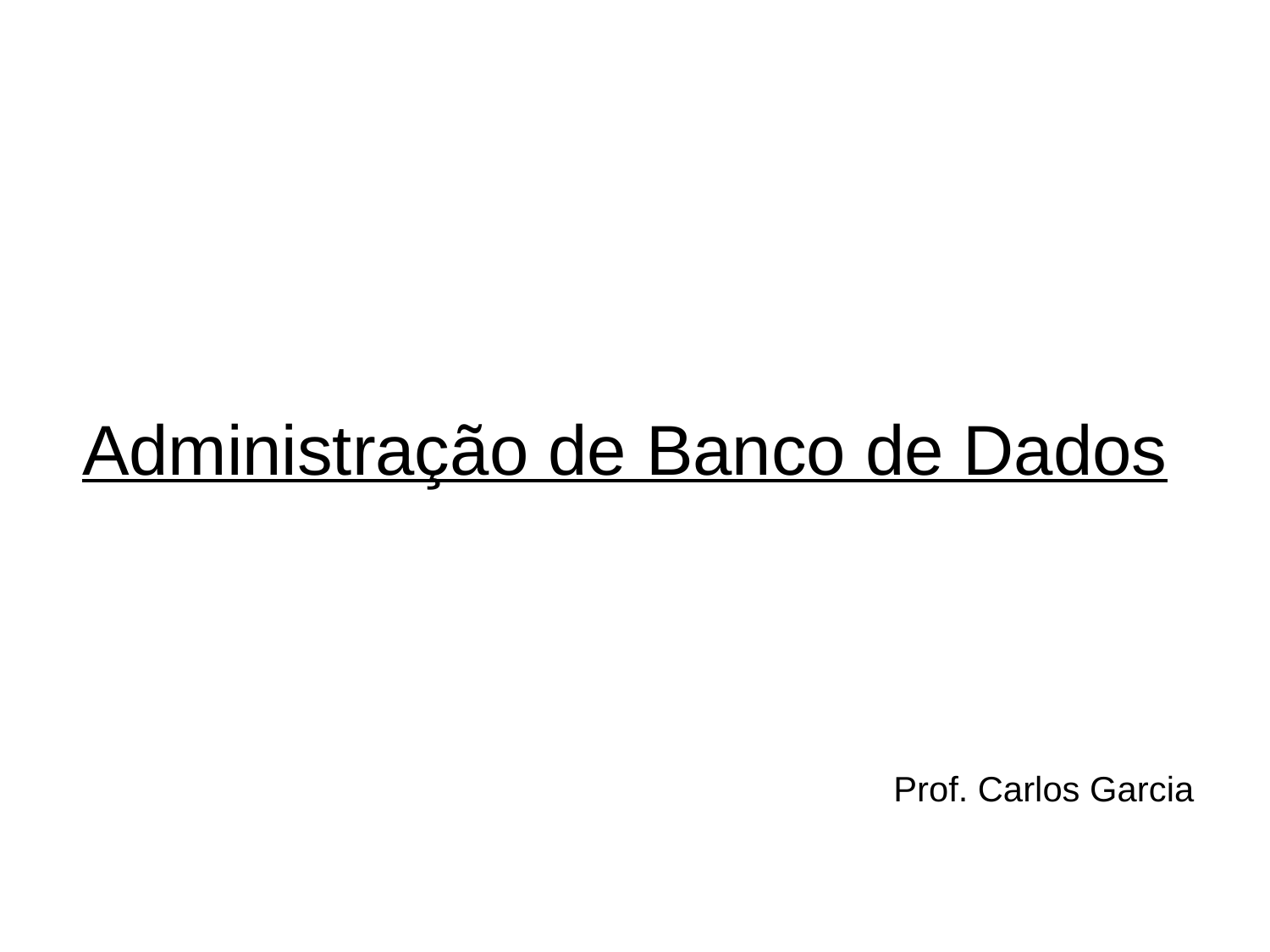

# Administração de Banco de Dados
Prof. Carlos Garcia